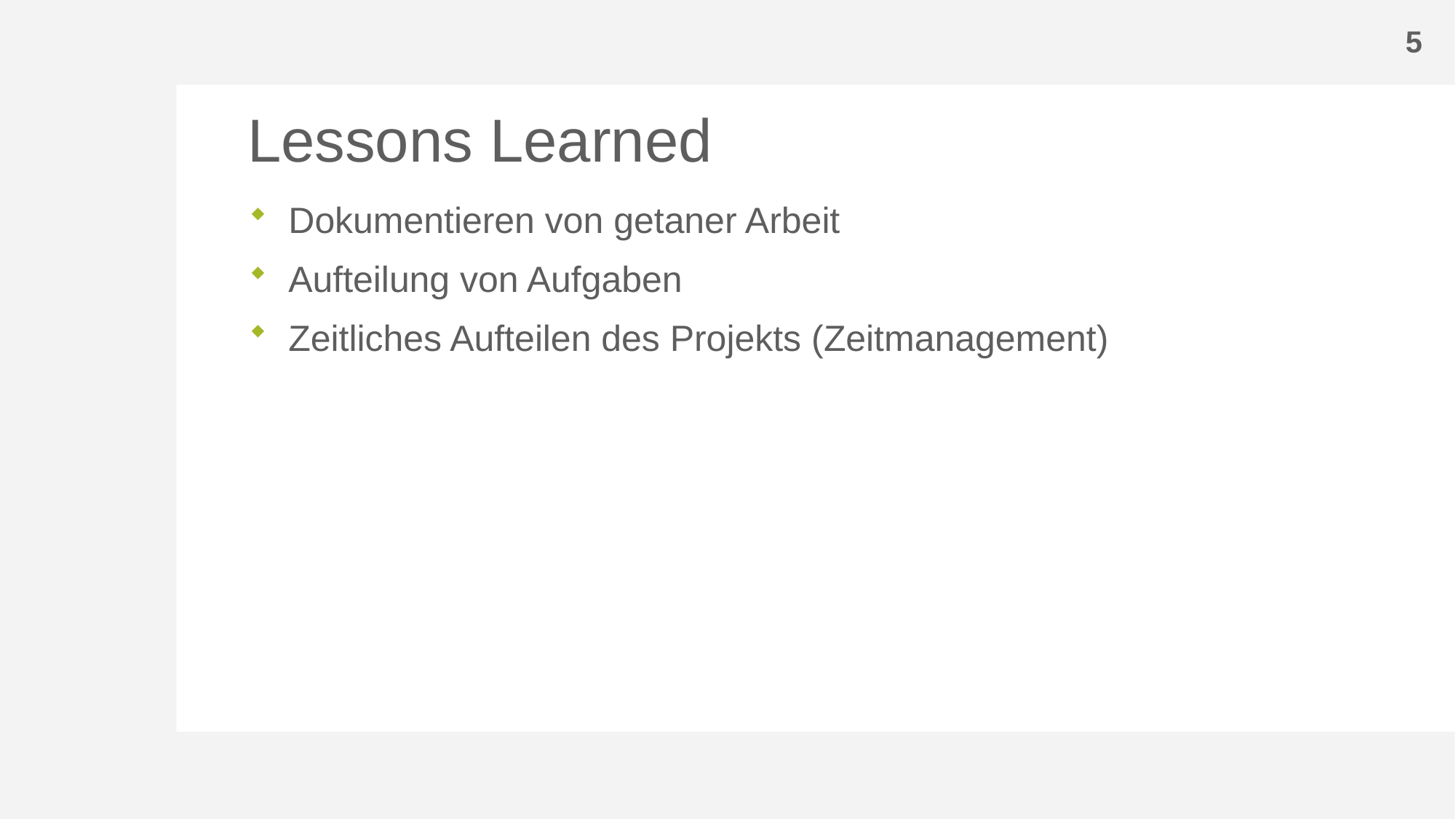

5
# Lessons Learned
Dokumentieren von getaner Arbeit
Aufteilung von Aufgaben
Zeitliches Aufteilen des Projekts (Zeitmanagement)